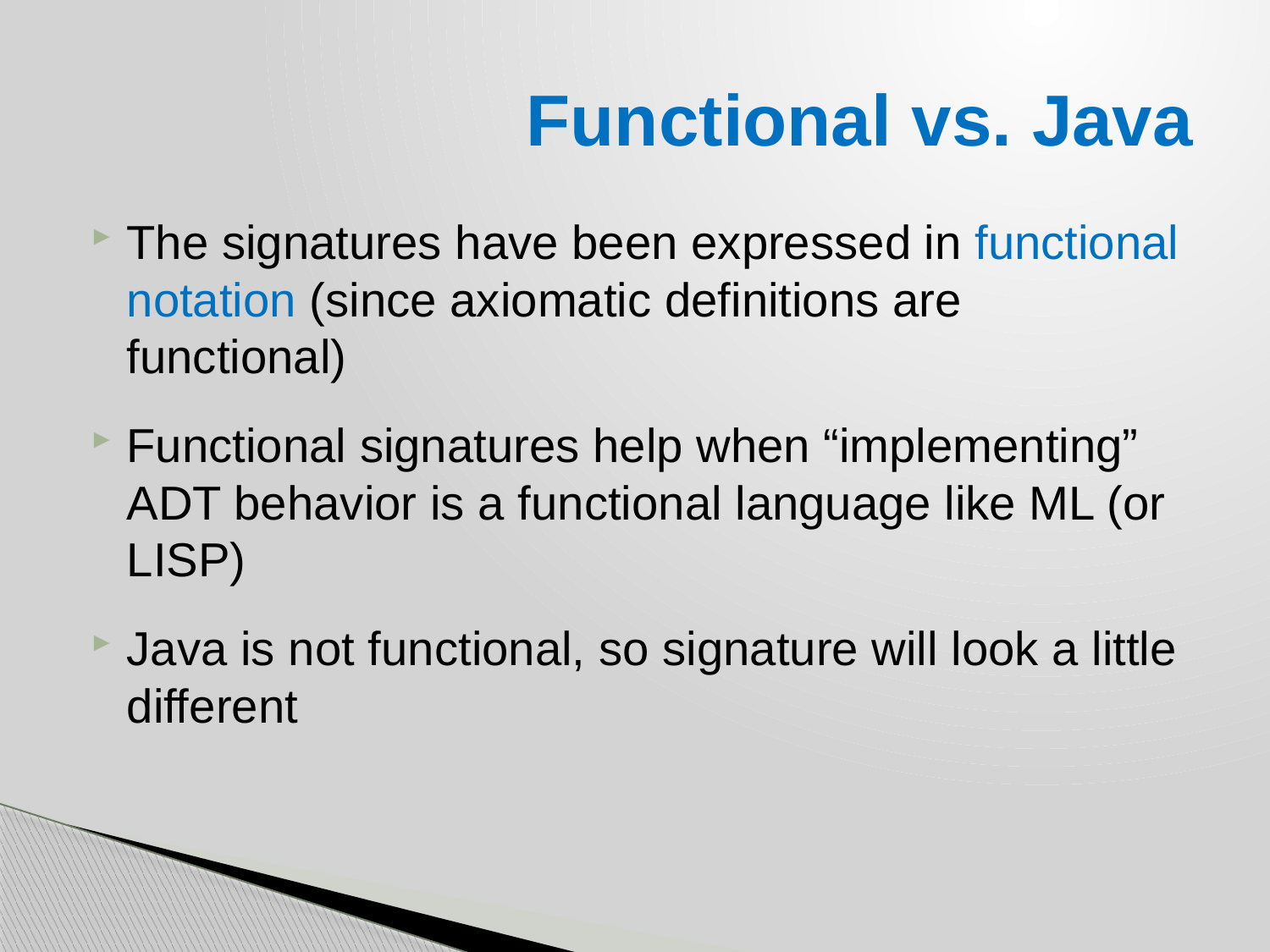

# Functional vs. Java
The signatures have been expressed in functional notation (since axiomatic definitions are functional)
Functional signatures help when “implementing” ADT behavior is a functional language like ML (or LISP)
Java is not functional, so signature will look a little different